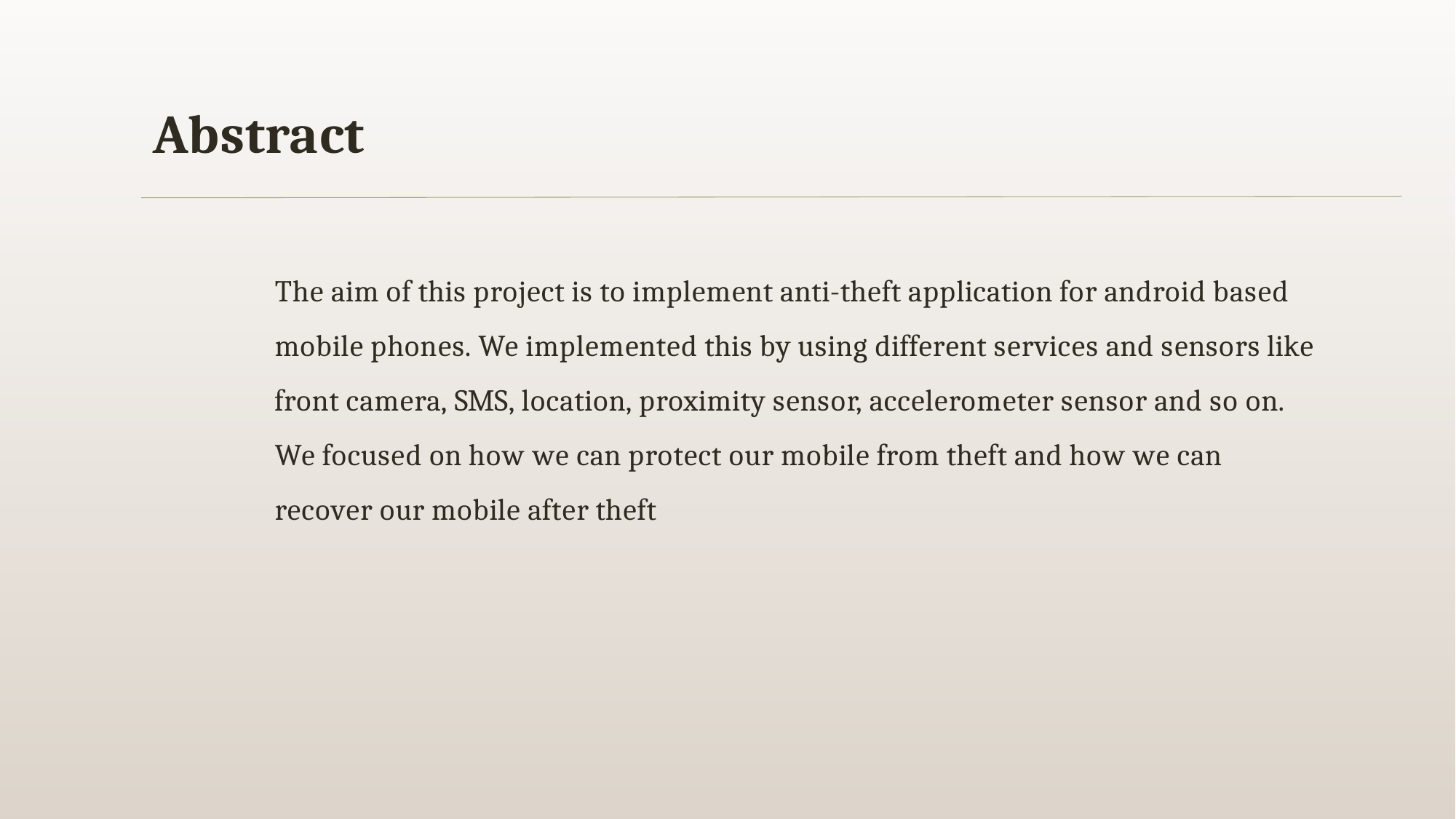

Abstract

The aim of this project is to implement anti-theft application for android based mobile phones. We implemented this by using different services and sensors like front camera, SMS, location, proximity sensor, accelerometer sensor and so on. We focused on how we can protect our mobile from theft and how we can recover our mobile after theft